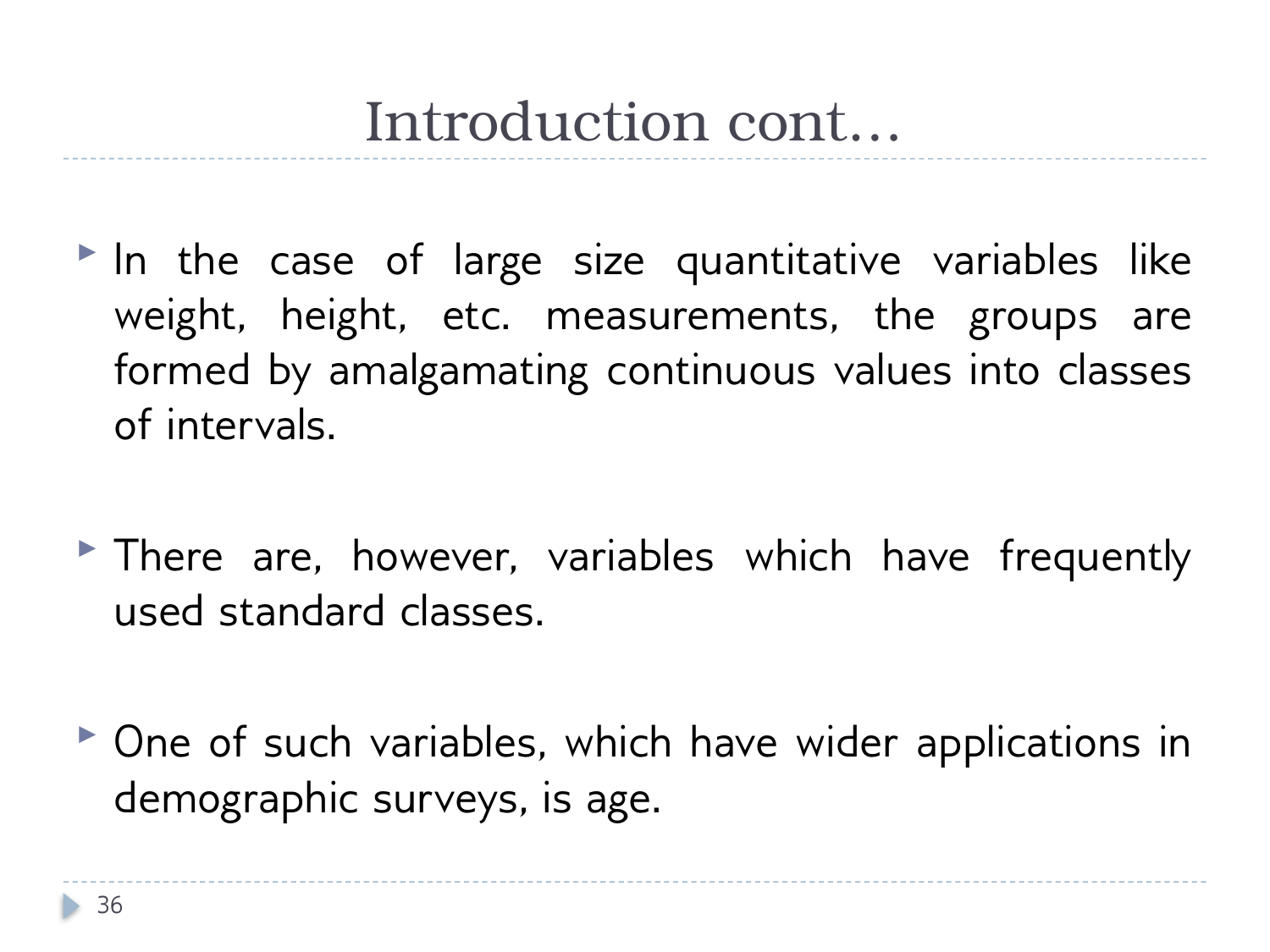

# Introduction cont…
In the case of large size quantitative variables like weight, height, etc. measurements, the groups are formed by amalgamating continuous values into classes of intervals.

There are, however, variables which have frequently used standard classes.

One of such variables, which have wider applications in demographic surveys, is age.
36